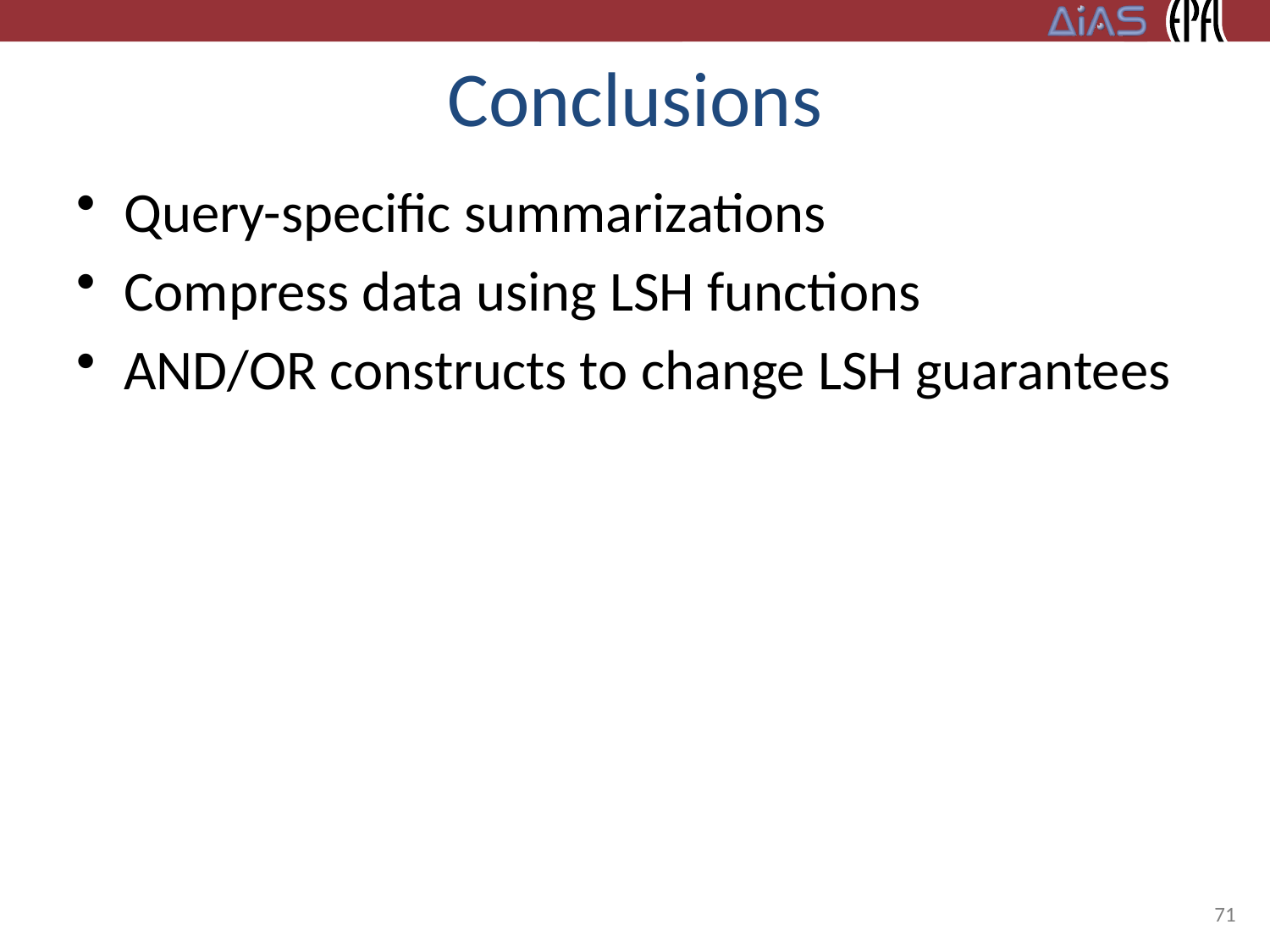

# Conclusions
Query-specific summarizations
Compress data using LSH functions
AND/OR constructs to change LSH guarantees
71